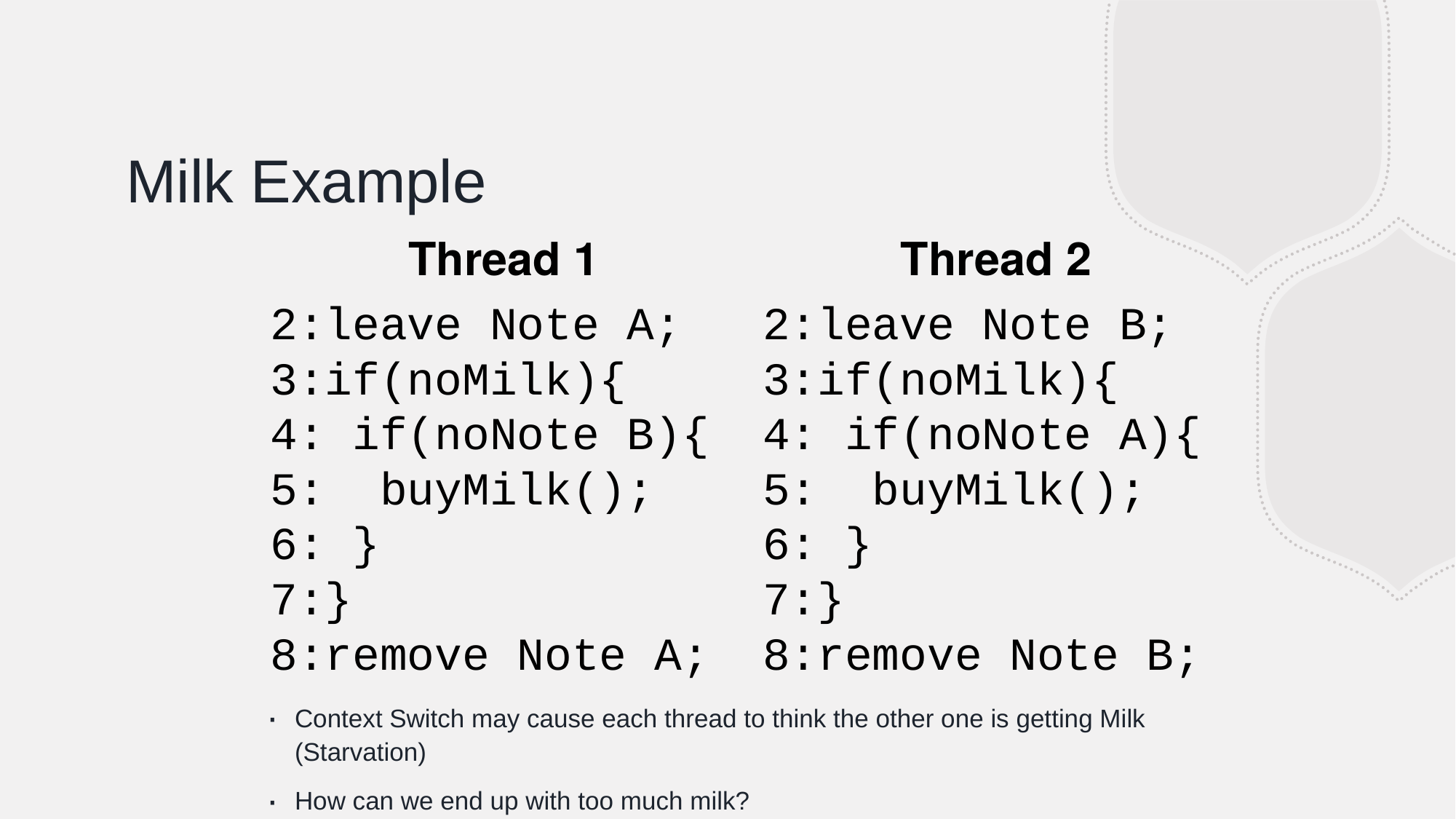

# Milk Example
Thread 1
Thread 2
2:leave Note A;
3:if(noMilk){
4: if(noNote B){
5:  buyMilk();
6: }
7:}
8:remove Note A;
2:leave Note B;
3:if(noMilk){
4: if(noNote A){
5:  buyMilk();
6: }
7:}
8:remove Note B;
Context Switch may cause each thread to think the other one is getting Milk (Starvation)
How can we end up with too much milk?